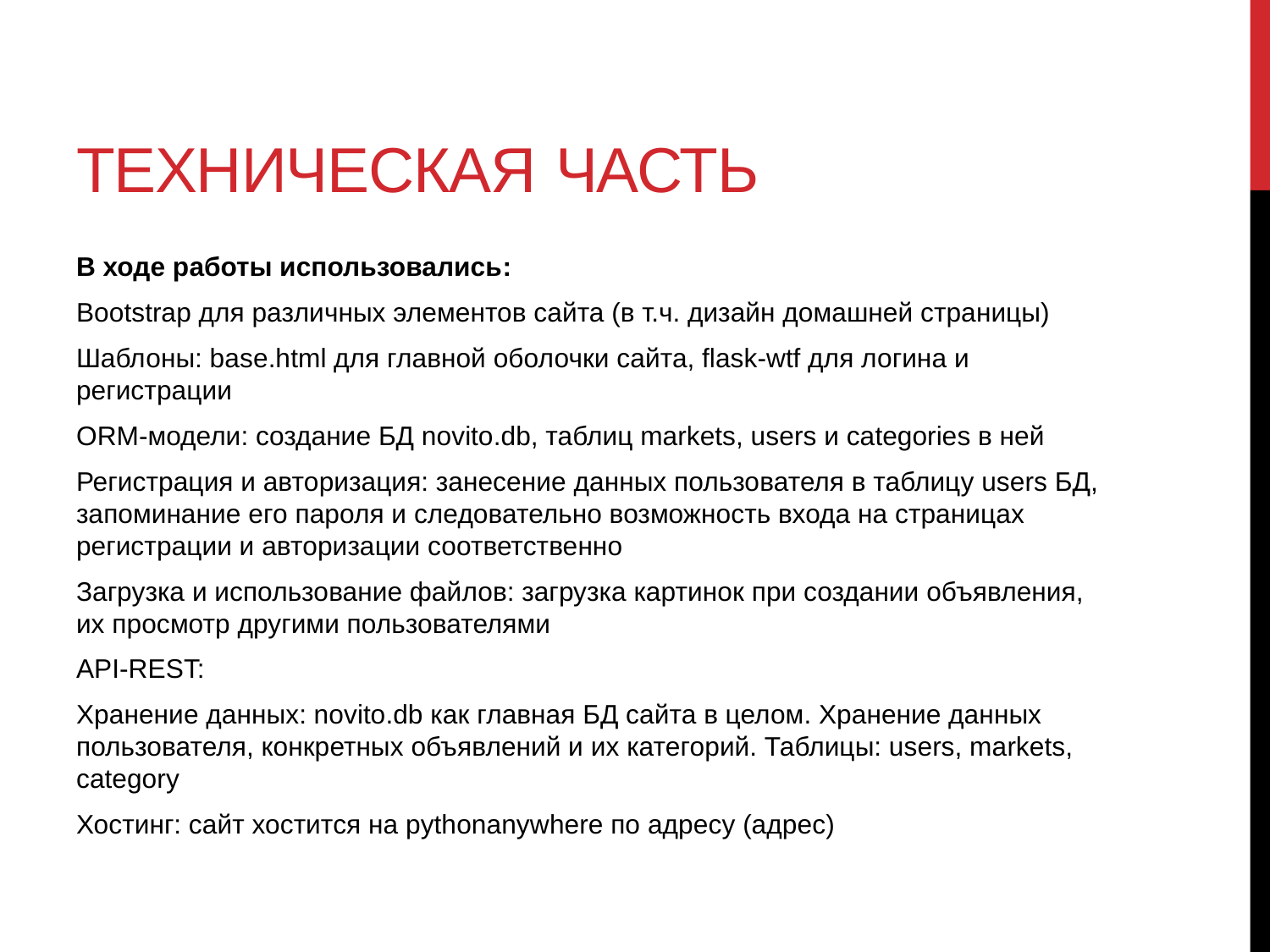

# Техническая часть
В ходе работы использовались:
Bootstrap для различных элементов сайта (в т.ч. дизайн домашней страницы)
Шаблоны: base.html для главной оболочки сайта, flask-wtf для логина и регистрации
ORM-модели: создание БД novito.db, таблиц markets, users и categories в ней
Регистрация и авторизация: занесение данных пользователя в таблицу users БД, запоминание его пароля и следовательно возможность входа на страницах регистрации и авторизации соответственно
Загрузка и использование файлов: загрузка картинок при создании объявления, их просмотр другими пользователями
API-REST:
Хранение данных: novito.db как главная БД сайта в целом. Хранение данных пользователя, конкретных объявлений и их категорий. Таблицы: users, markets, category
Хостинг: сайт хостится на pythonanywhere по адресу (адрес)